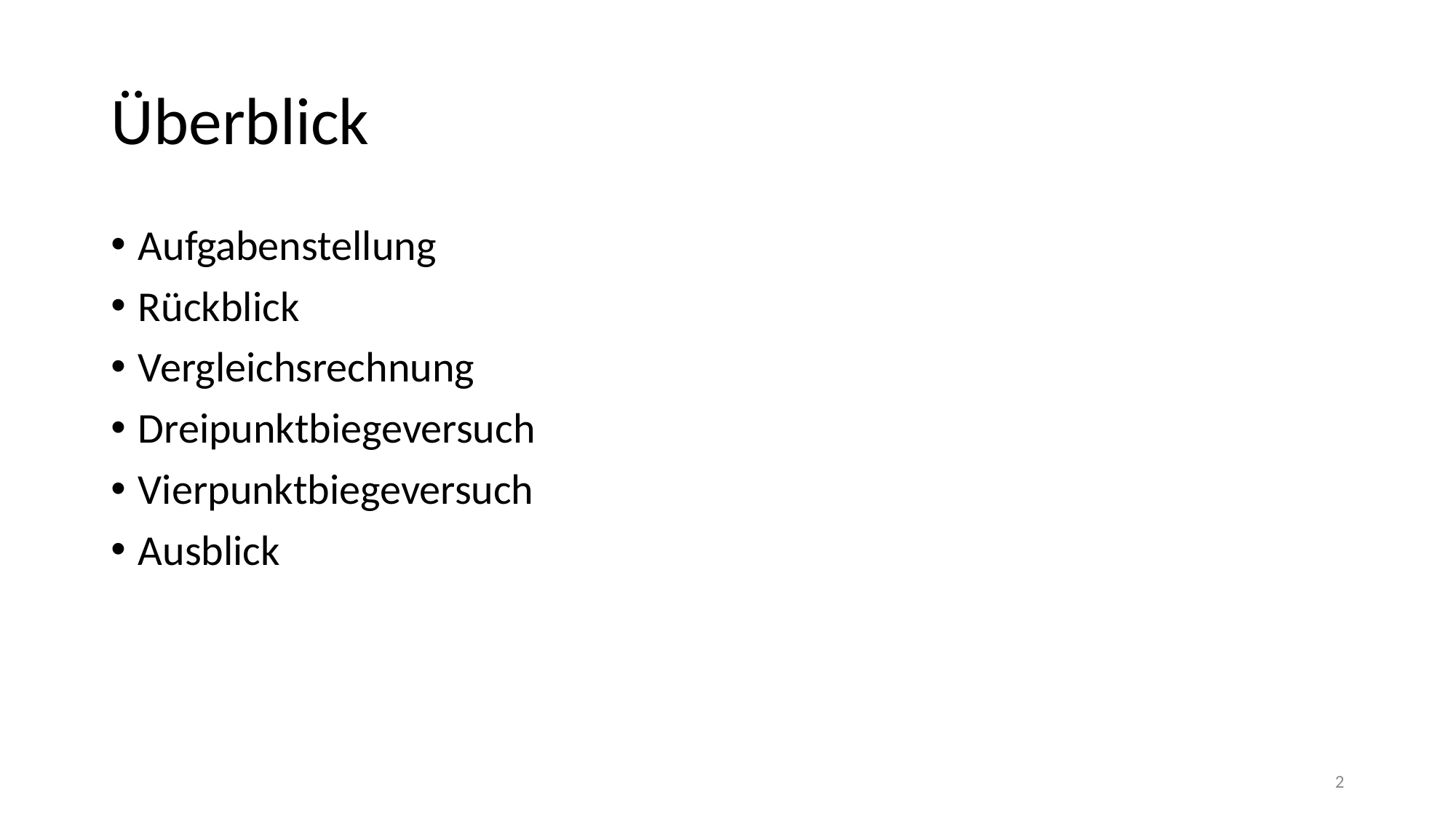

# Überblick
Aufgabenstellung
Rückblick
Vergleichsrechnung
Dreipunktbiegeversuch
Vierpunktbiegeversuch
Ausblick
2